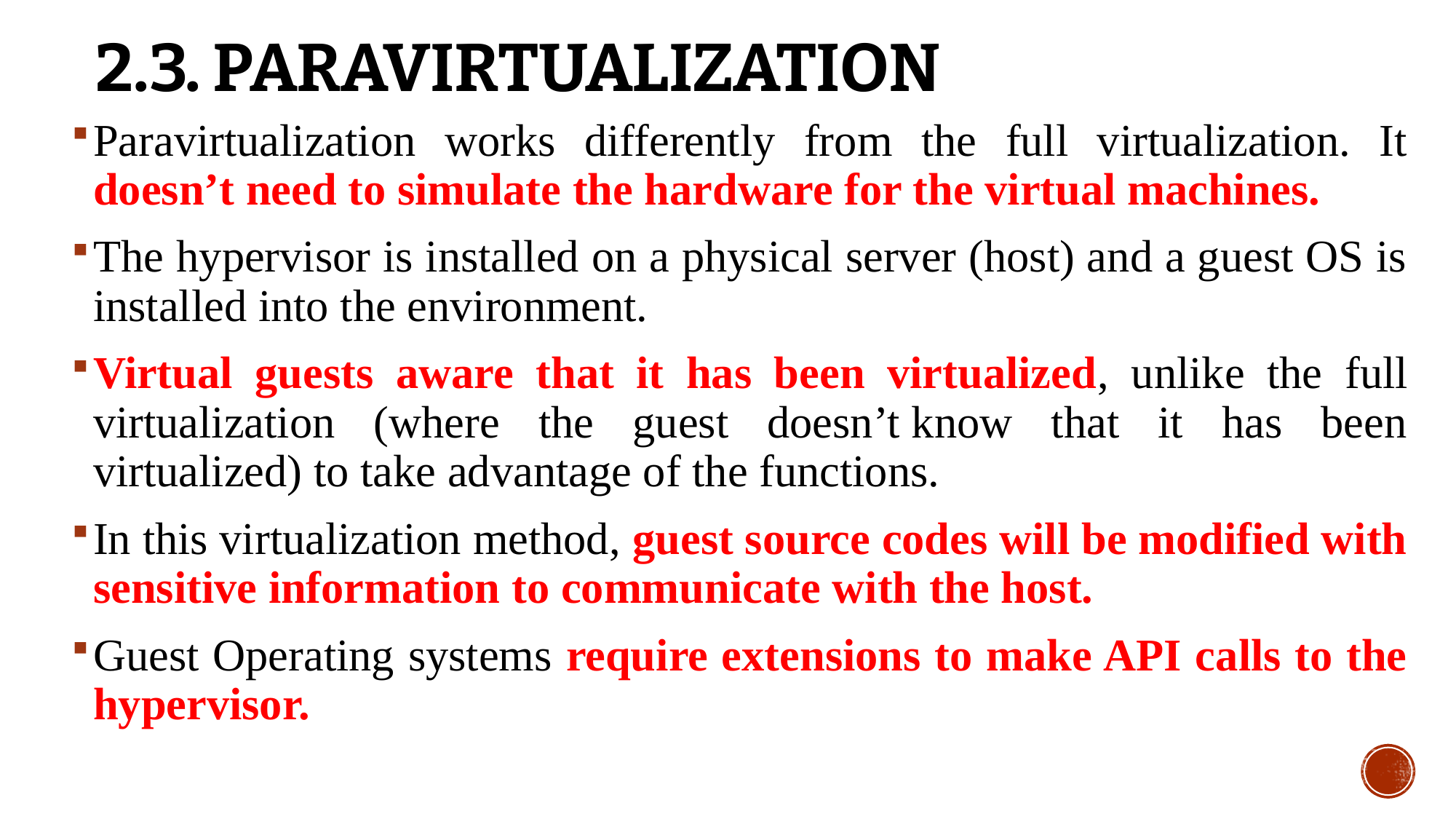

# 2.3. Paravirtualization
Paravirtualization works differently from the full virtualization. It doesn’t need to simulate the hardware for the virtual machines.
The hypervisor is installed on a physical server (host) and a guest OS is installed into the environment.
Virtual guests aware that it has been virtualized, unlike the full virtualization (where the guest doesn’t know that it has been virtualized) to take advantage of the functions.
In this virtualization method, guest source codes will be modified with sensitive information to communicate with the host.
Guest Operating systems require extensions to make API calls to the hypervisor.